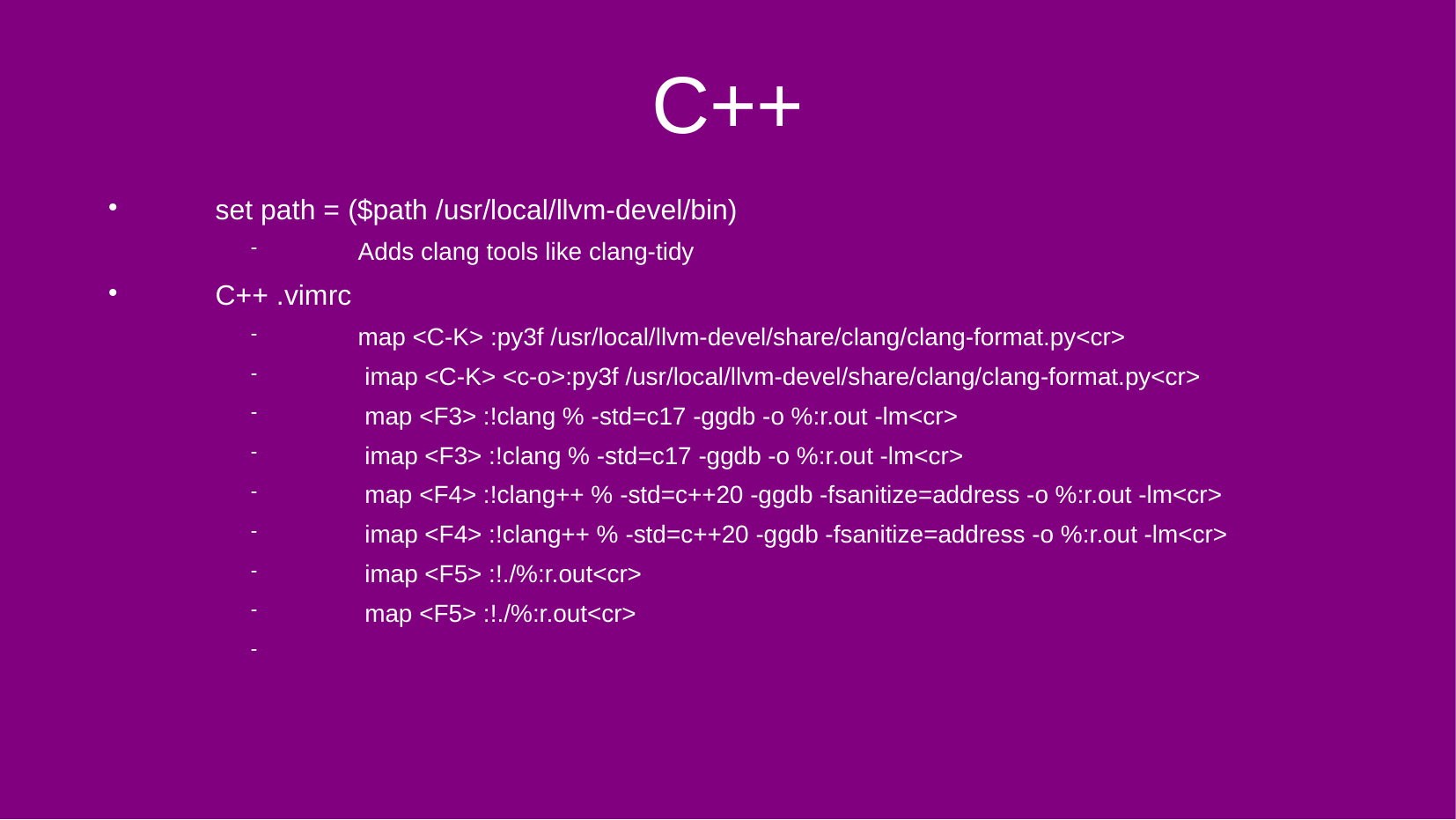

C++
set path = ($path /usr/local/llvm-devel/bin)
Adds clang tools like clang-tidy
C++ .vimrc
map <C-K> :py3f /usr/local/llvm-devel/share/clang/clang-format.py<cr>
 imap <C-K> <c-o>:py3f /usr/local/llvm-devel/share/clang/clang-format.py<cr>
 map <F3> :!clang % -std=c17 -ggdb -o %:r.out -lm<cr>
 imap <F3> :!clang % -std=c17 -ggdb -o %:r.out -lm<cr>
 map <F4> :!clang++ % -std=c++20 -ggdb -fsanitize=address -o %:r.out -lm<cr>
 imap <F4> :!clang++ % -std=c++20 -ggdb -fsanitize=address -o %:r.out -lm<cr>
 imap <F5> :!./%:r.out<cr>
 map <F5> :!./%:r.out<cr>